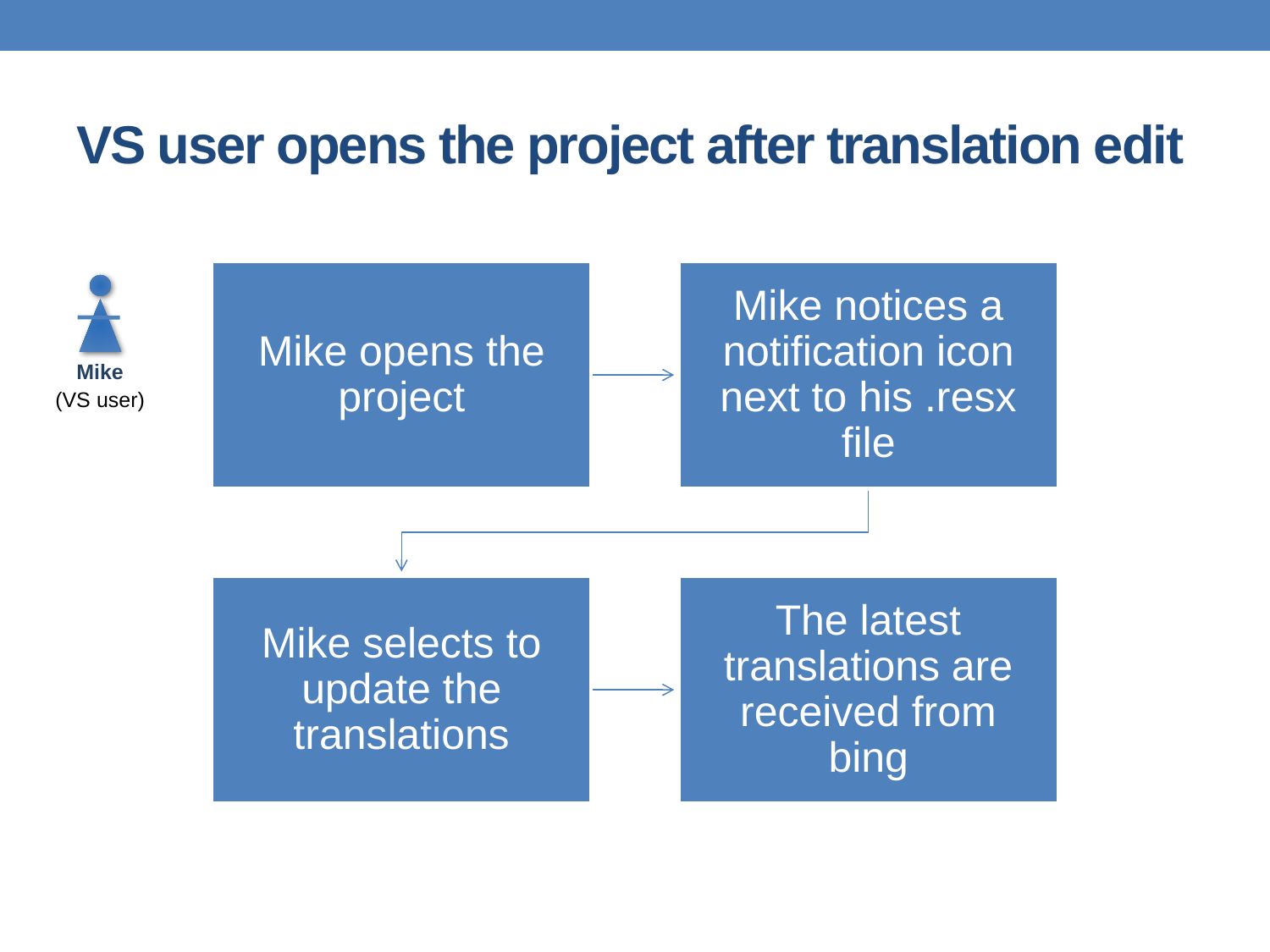

# VS user opens the project after translation edit

Mike opens the project

Mike notices a notification icon next to his .resx file

Mike selects to update the translations
The latest translations are received from bing

Mike
(VS user)